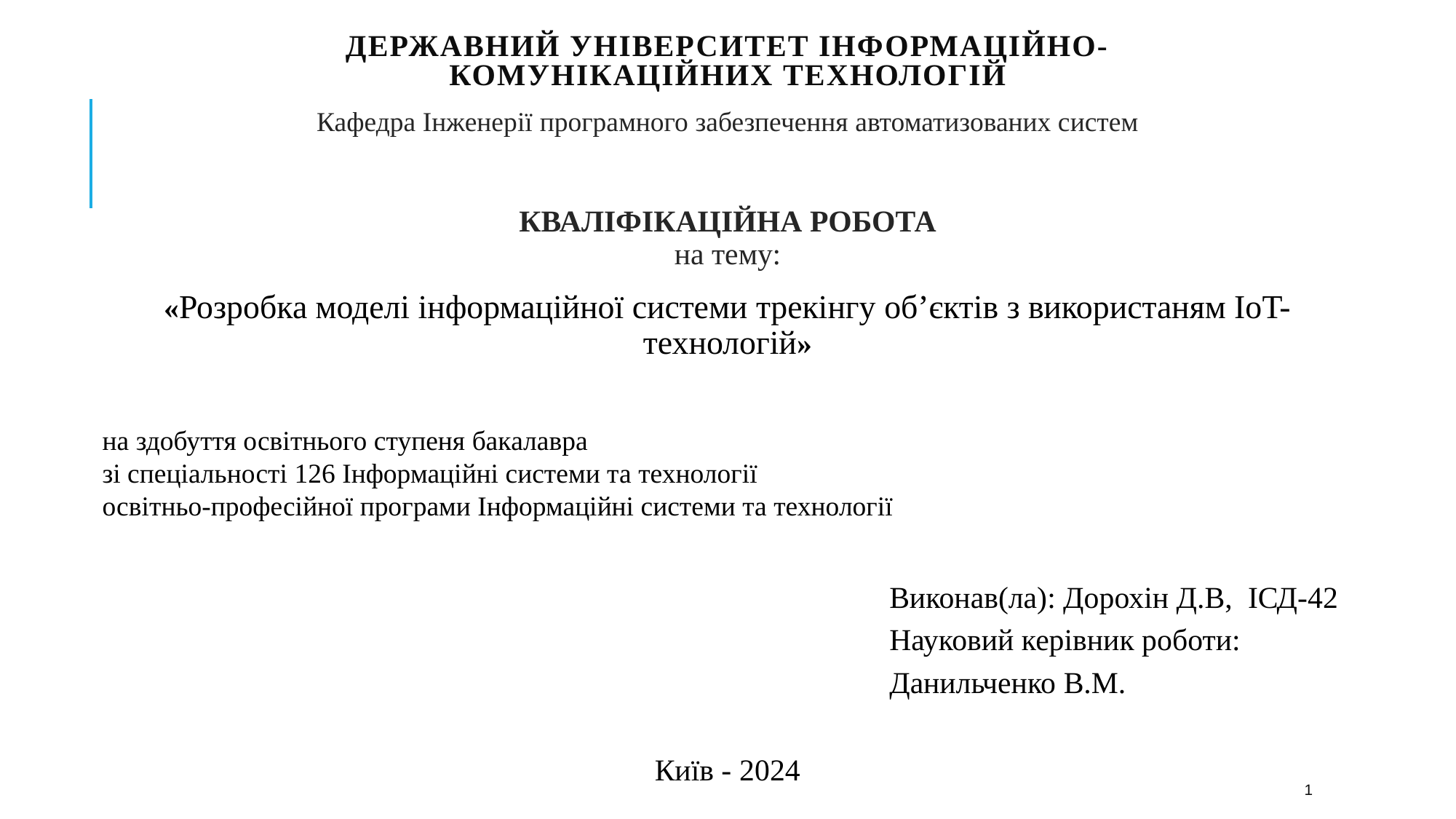

# Державний університет інформаційно-комунікаційних технологій
Кафедра Інженерії програмного забезпечення автоматизованих систем
КВАЛІФІКАЦІЙНА РОБОТА
на тему:
«Розробка моделі інформаційної системи трекінгу об’єктів з використаням IoT-технологій»
на здобуття освітнього ступеня бакалавра
зі спеціальності 126 Інформаційні системи та технології
освітньо-професійної програми Інформаційні системи та технології
Виконав(ла): Дорохін Д.В,  ІСД-42
Науковий керівник роботи:
Данильченко В.М.
Київ - 2024
1